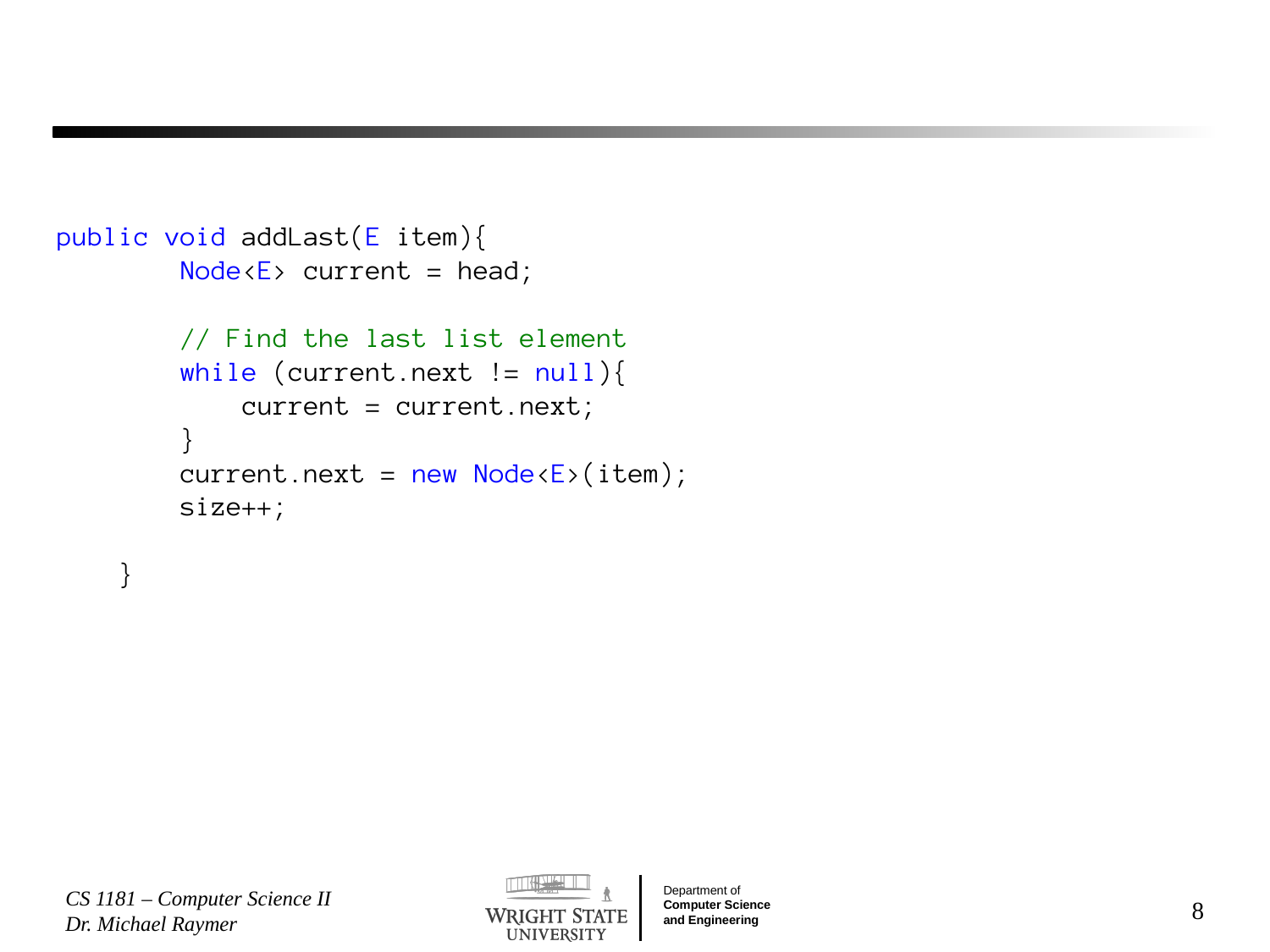

#
public void addLast(E item){
        Node<E> current = head;
        // Find the last list element
        while (current.next != null){
            current = current.next;
        }
        current.next = new Node<E>(item);
        size++;
    }
CS 1181 – Computer Science II    Dr. Michael Raymer
8